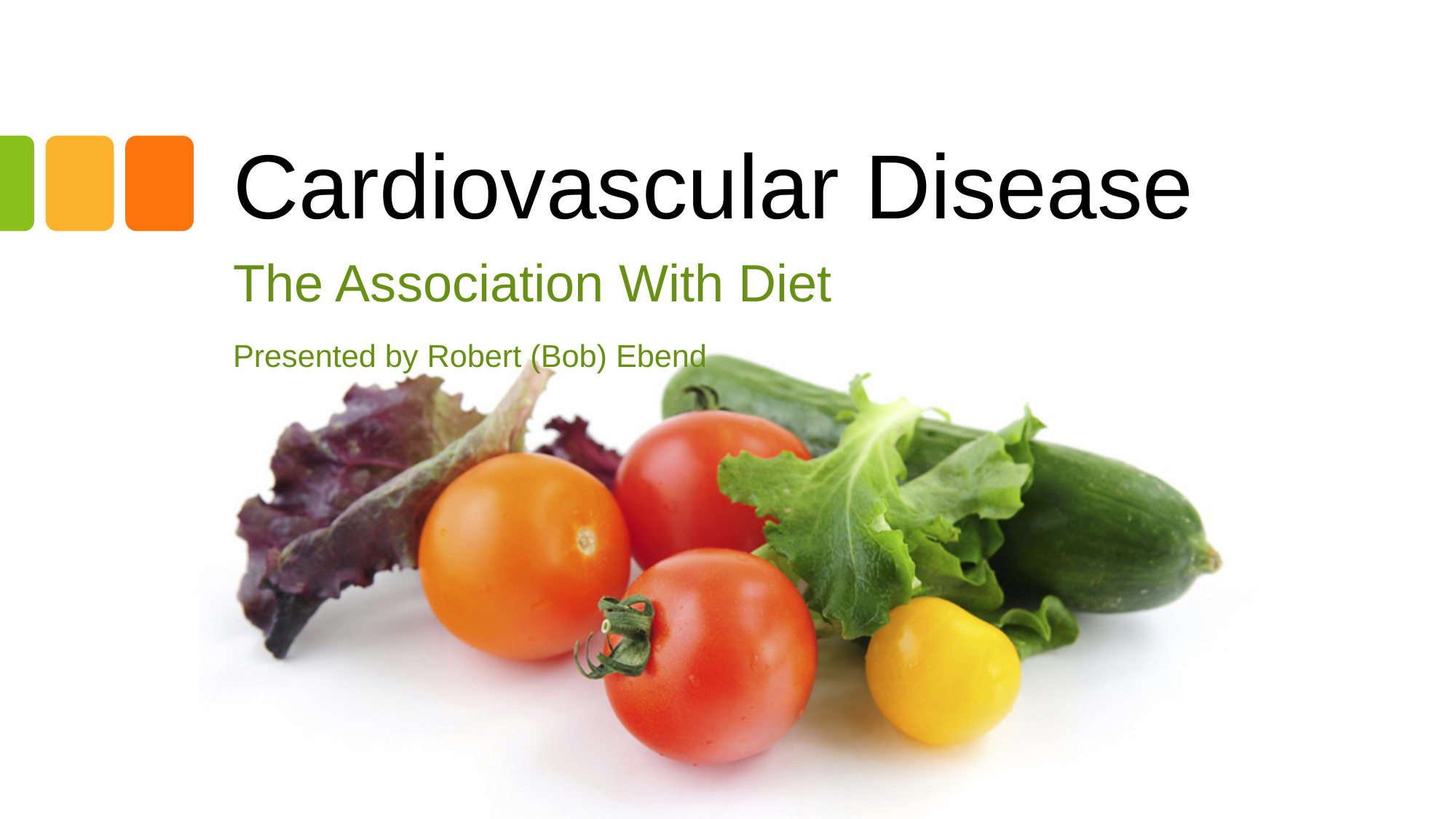

# Cardiovascular Disease
The Association With Diet
Presented by Robert (Bob) Ebend